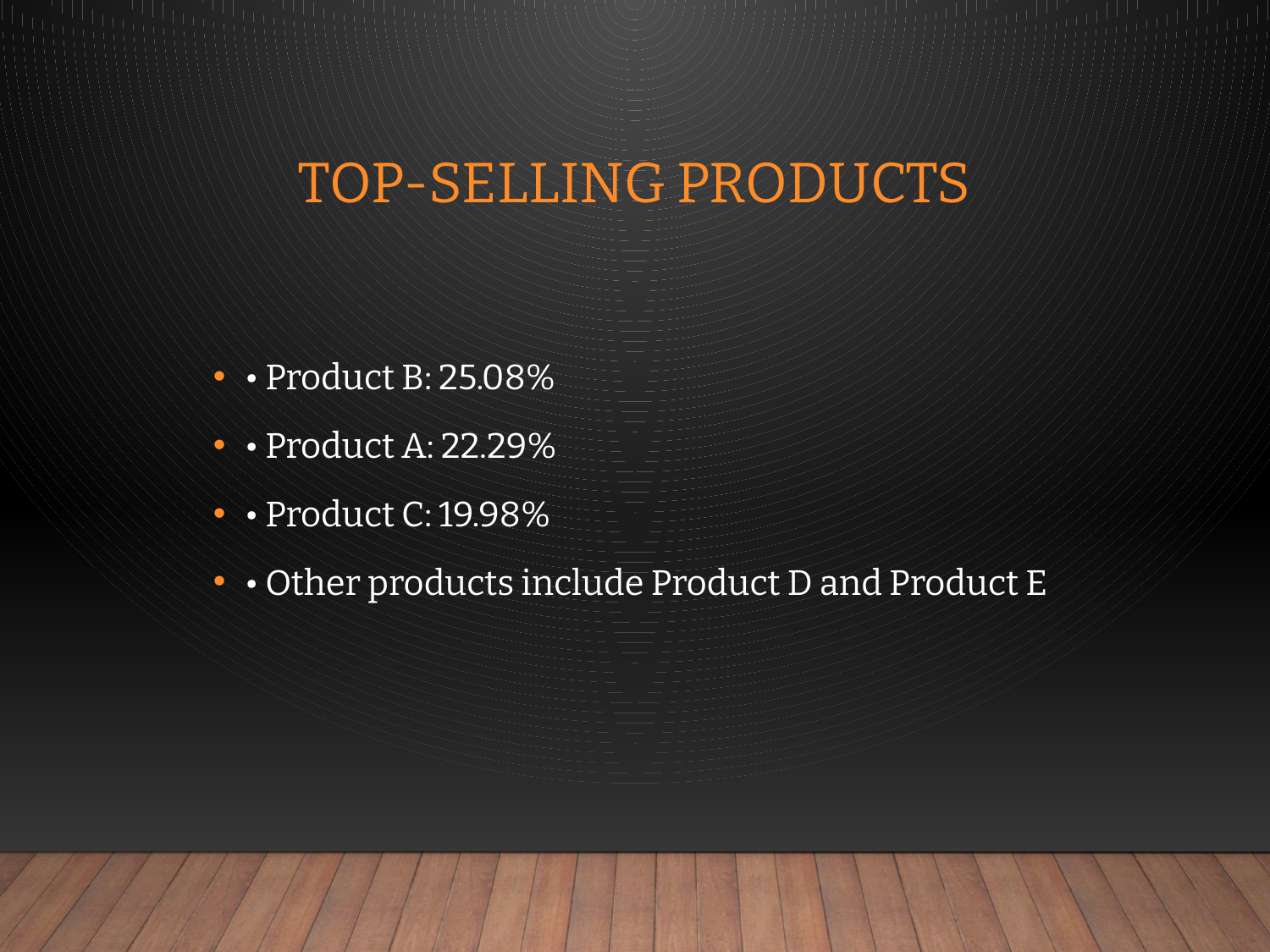

# Top-Selling Products

• Product B: 25.08%
• Product A: 22.29%
• Product C: 19.98%
• Other products include Product D and Product E